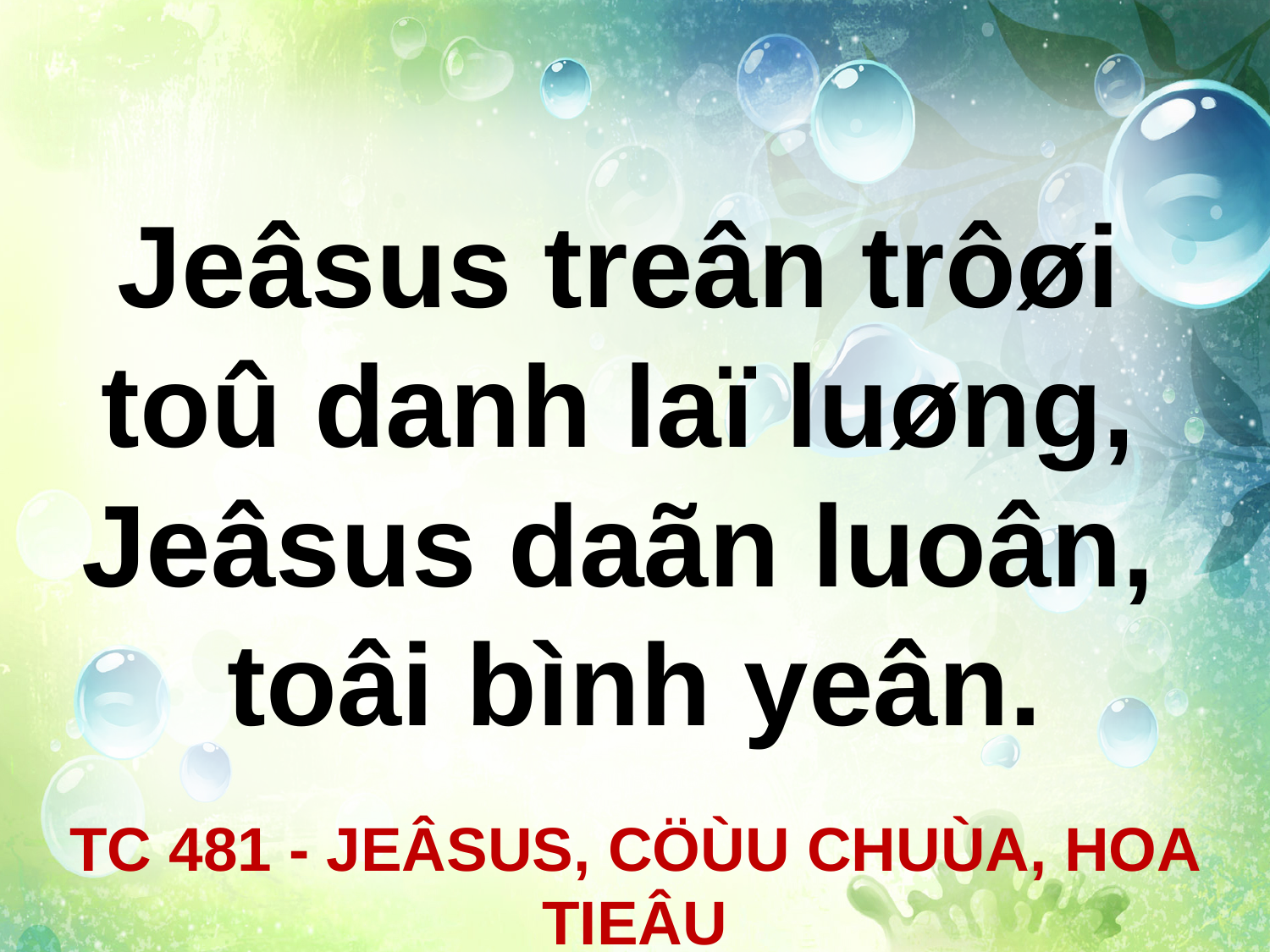

Jeâsus treân trôøi
toû danh laï luøng,
Jeâsus daãn luoân,
toâi bình yeân.
TC 481 - JEÂSUS, CÖÙU CHUÙA, HOA TIEÂU